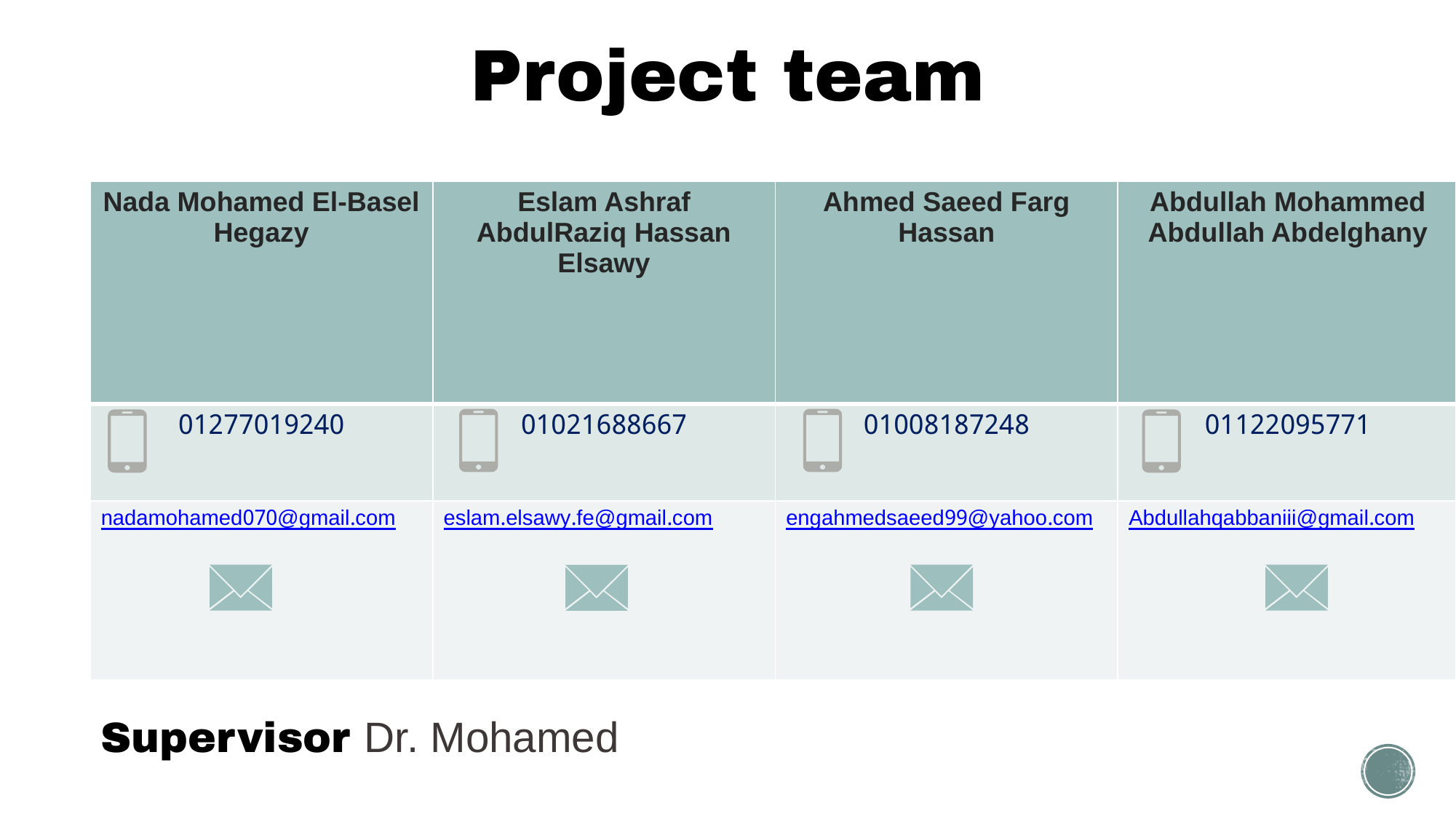

Project team
| Nada Mohamed El-Basel Hegazy | Eslam Ashraf AbdulRaziq Hassan Elsawy | Ahmed Saeed Farg Hassan | Abdullah Mohammed Abdullah Abdelghany |
| --- | --- | --- | --- |
| 01277019240 | 01021688667 | 01008187248 | 01122095771 |
| nadamohamed070@gmail.com | eslam.elsawy.fe@gmail.com | engahmedsaeed99@yahoo.com | Abdullahqabbaniii@gmail.com |

# Supervisor Dr. Mohamed